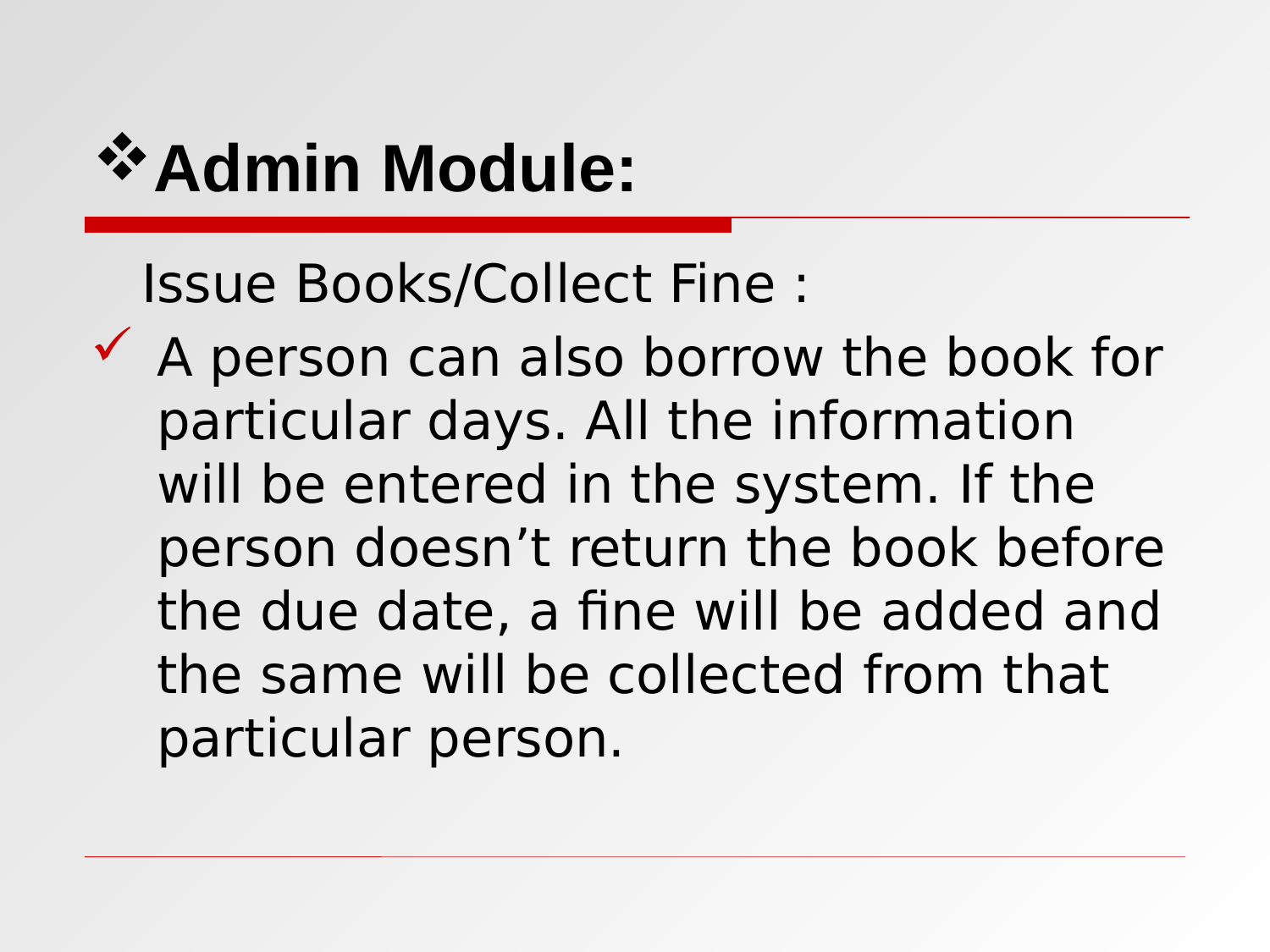

# Admin Module:
   Issue Books/Collect Fine :
A person can also borrow the book for particular days. All the information will be entered in the system. If the person doesn’t return the book before the due date, a fine will be added and the same will be collected from that particular person.